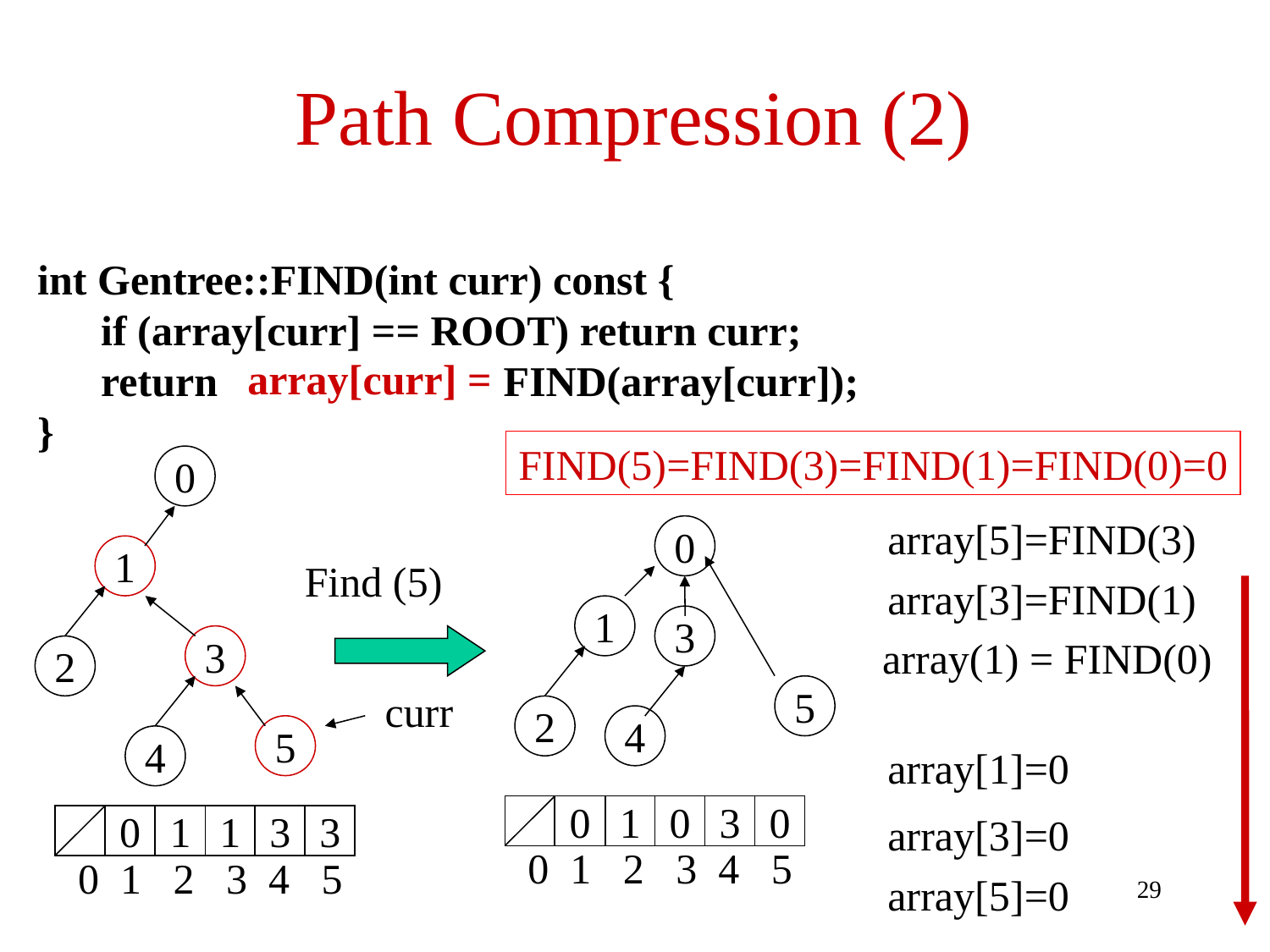

# Path Compression (2)

int Gentree::FIND(int curr) const {
      if (array[curr] == ROOT) return curr;
      return                           FIND(array[curr]);
}

array[curr] =
FIND(5)=FIND(3)=FIND(1)=FIND(0)=0
0

array[5]=FIND(3)
0

1
3

5
2
4
1
Find (5)
array[3]=FIND(1)

3

array(1) = FIND(0)
2

curr

5

4
array[1]=0

0
1
0
3
0
0  1   2   3  4   5
array[3]=0

0
1
1
3
3
0  1   2   3  4   5
array[5]=0
29